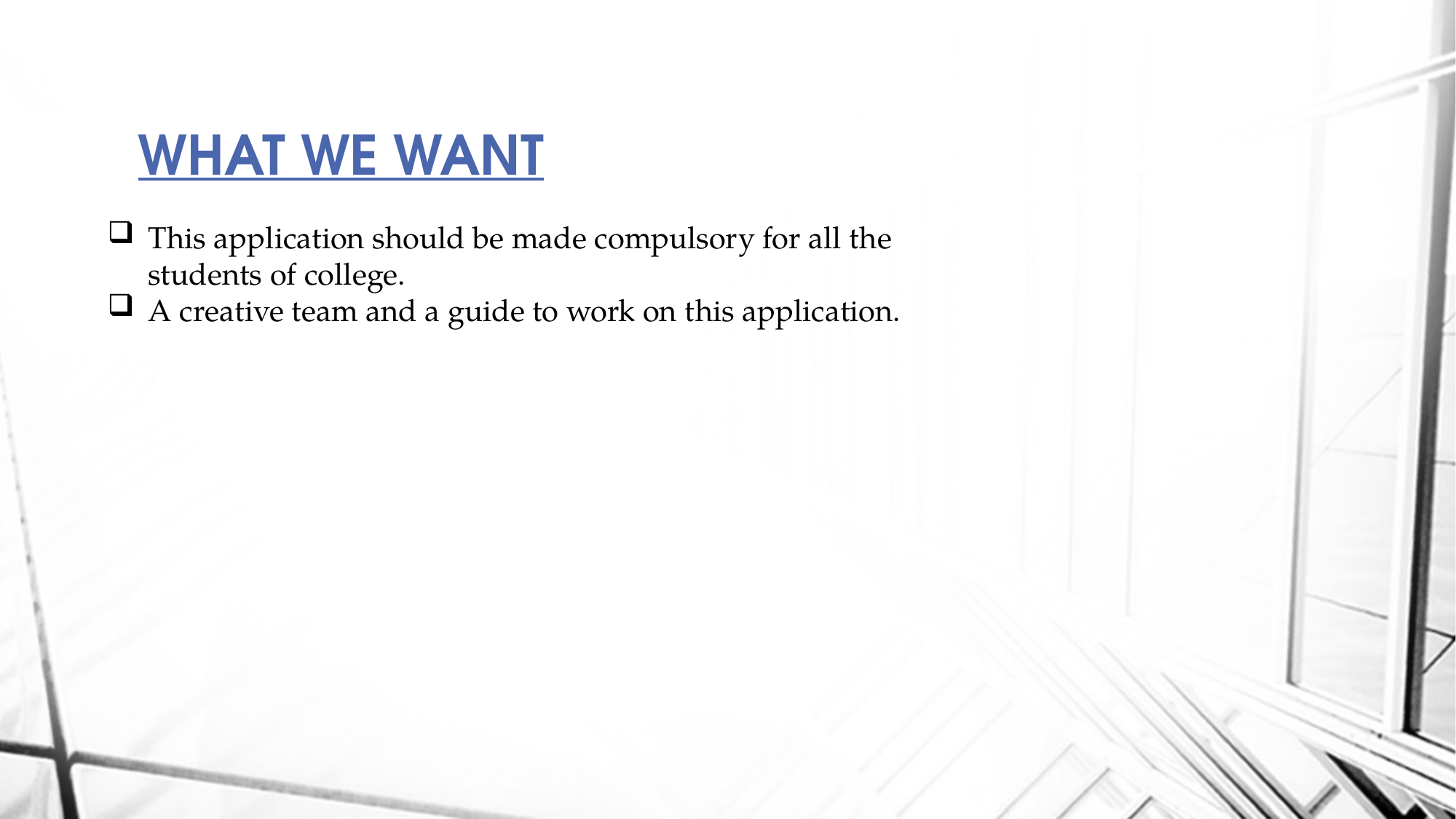

# WHAT WE WANT
This application should be made compulsory for all the students of college.
A creative team and a guide to work on this application.